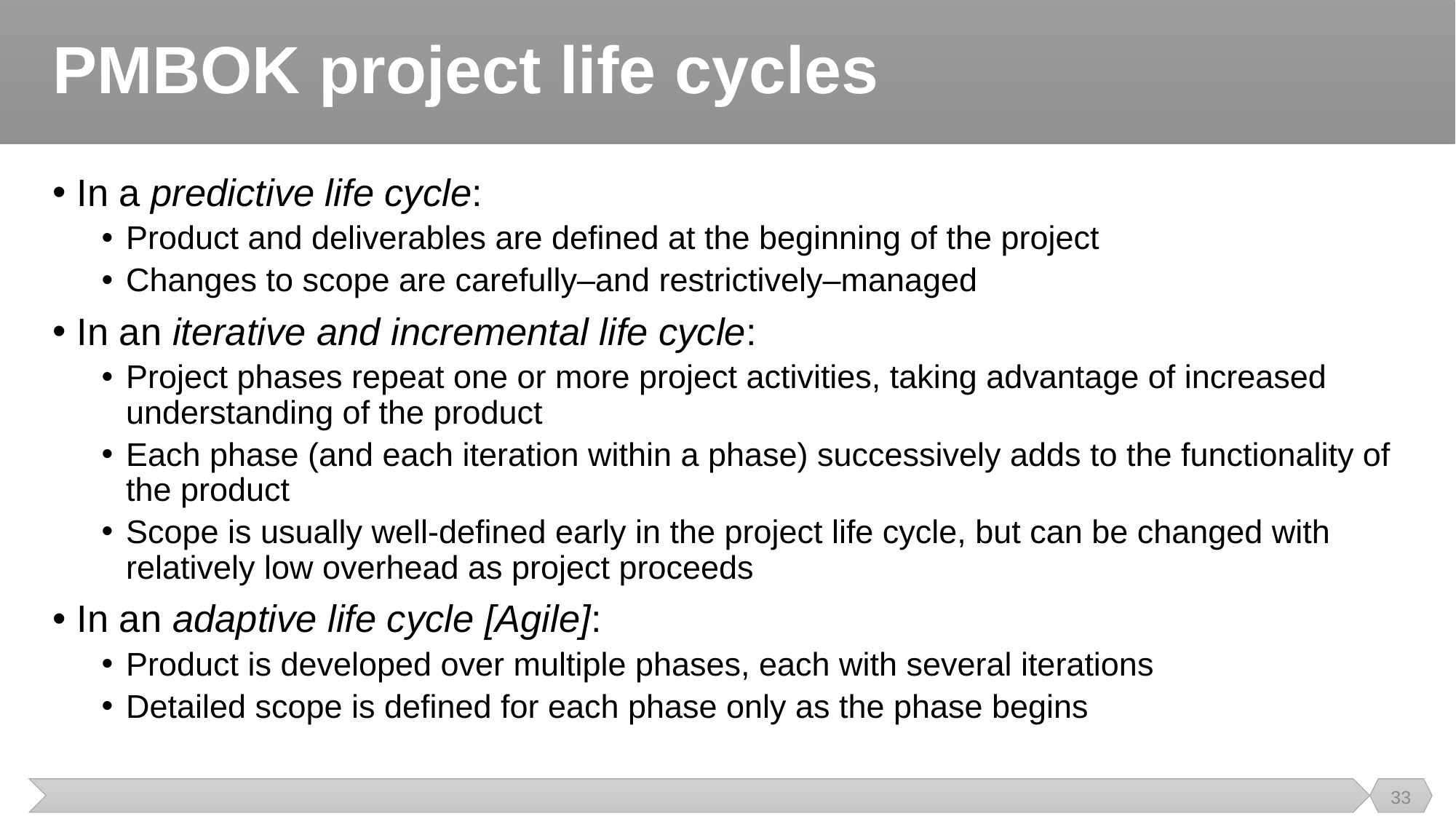

# PMBOK project life cycles
In a predictive life cycle:
Product and deliverables are deﬁned at the beginning of the project
Changes to scope are carefully–and restrictively–managed
In an iterative and incremental life cycle:
Project phases repeat one or more project activities, taking advantage of increased understanding of the product
Each phase (and each iteration within a phase) successively adds to the functionality of the product
Scope is usually well-deﬁned early in the project life cycle, but can be changed with relatively low overhead as project proceeds
In an adaptive life cycle [Agile]:
Product is developed over multiple phases, each with several iterations
Detailed scope is deﬁned for each phase only as the phase begins
33